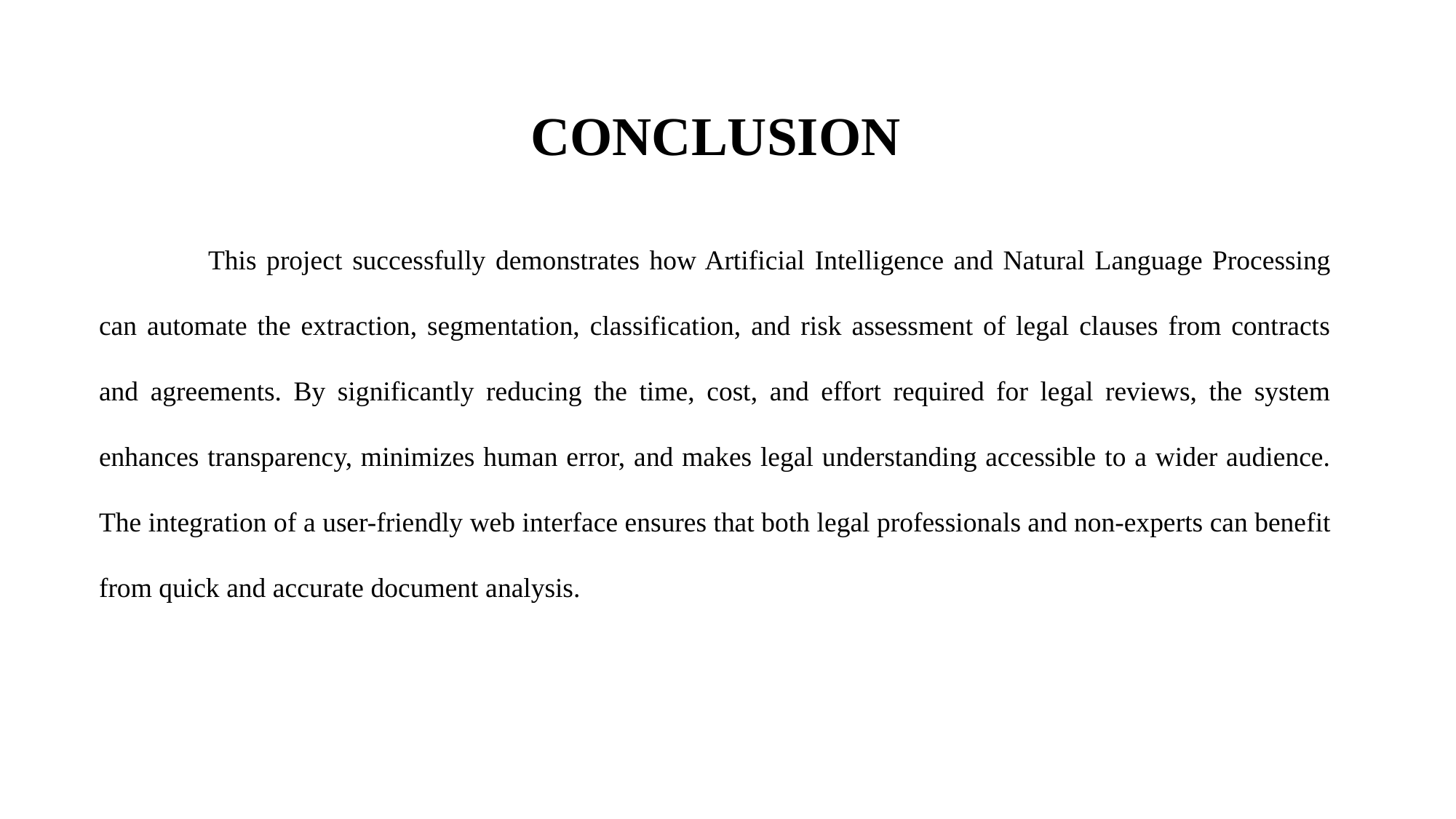

# CONCLUSION
	This project successfully demonstrates how Artificial Intelligence and Natural Language Processing can automate the extraction, segmentation, classification, and risk assessment of legal clauses from contracts and agreements. By significantly reducing the time, cost, and effort required for legal reviews, the system enhances transparency, minimizes human error, and makes legal understanding accessible to a wider audience. The integration of a user-friendly web interface ensures that both legal professionals and non-experts can benefit from quick and accurate document analysis.